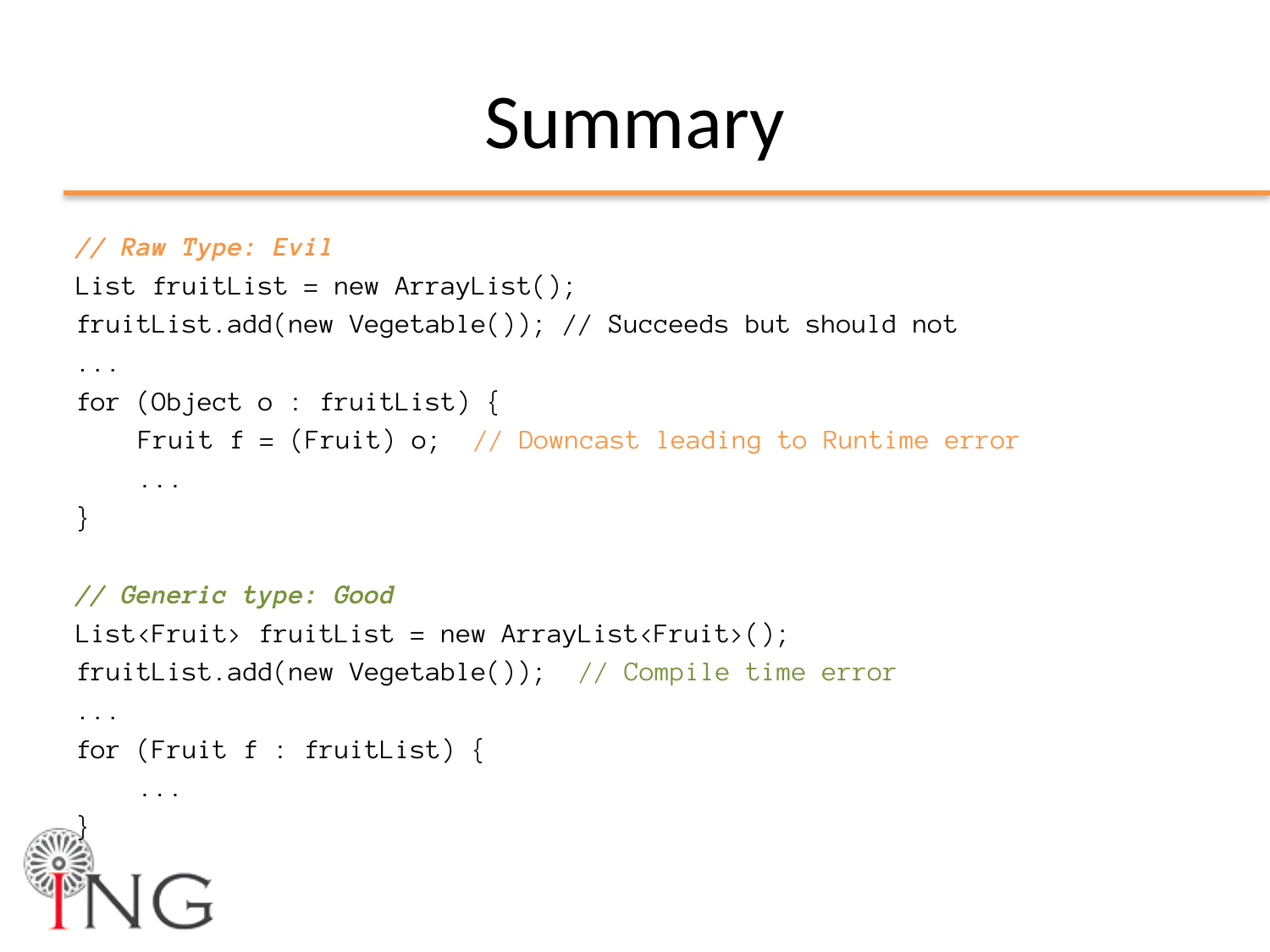

# Summary
// Raw Type: Evil
List fruitList = new ArrayList();
fruitList.add(new Vegetable()); // Succeeds but should not
...
for (Object o : fruitList) {
	Fruit f = (Fruit) o;  // Downcast leading to Runtime error
	...
}

// Generic type: Good
List<Fruit> fruitList = new ArrayList<Fruit>();
fruitList.add(new Vegetable());  // Compile time error
...
for (Fruit f : fruitList) {
	...
}